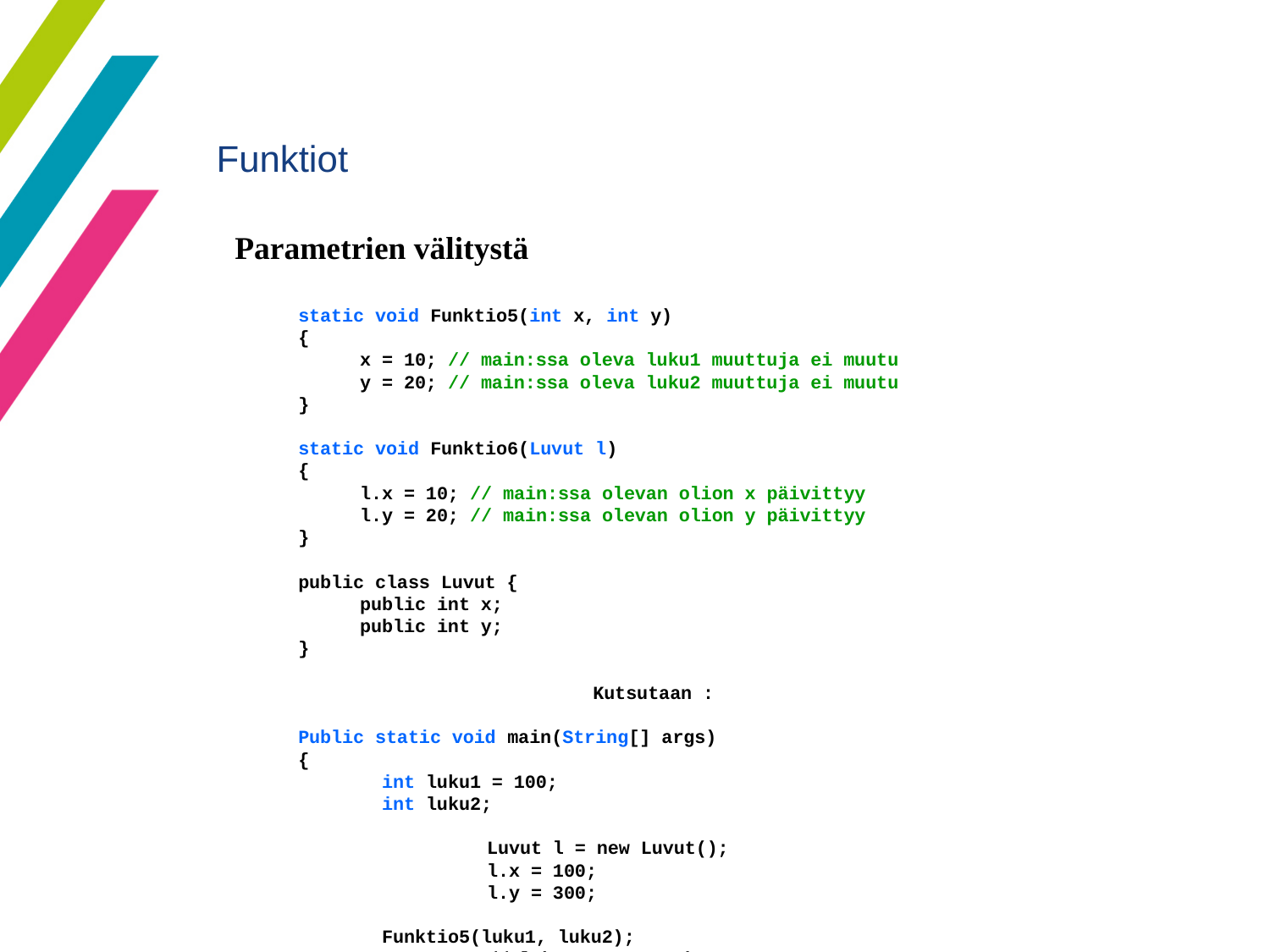

Funktiot
Parametrien välitystä

static void Funktio5(int x, int y)
{
	  x = 10; // main:ssa oleva luku1 muuttuja ei muutu
	  y = 20; // main:ssa oleva luku2 muuttuja ei muutu
}

static void Funktio6(Luvut l)
{
	  l.x = 10; // main:ssa olevan olion x päivittyy
	  l.y = 20; // main:ssa olevan olion y päivittyy
}

public class Luvut {
	  public int x;
	  public int y;
}

Kutsutaan :

Public static void main(String[] args)
{
    int luku1 = 100;
	    int luku2;

		  Luvut l = new Luvut();
		  l.x = 100;
		  l.y = 300;

	    Funktio5(luku1, luku2);
		  // luku1 = 100, Luku2 = 100
	    Funktio6(l);
		  // l.x = 10; l.y = 20

}

66